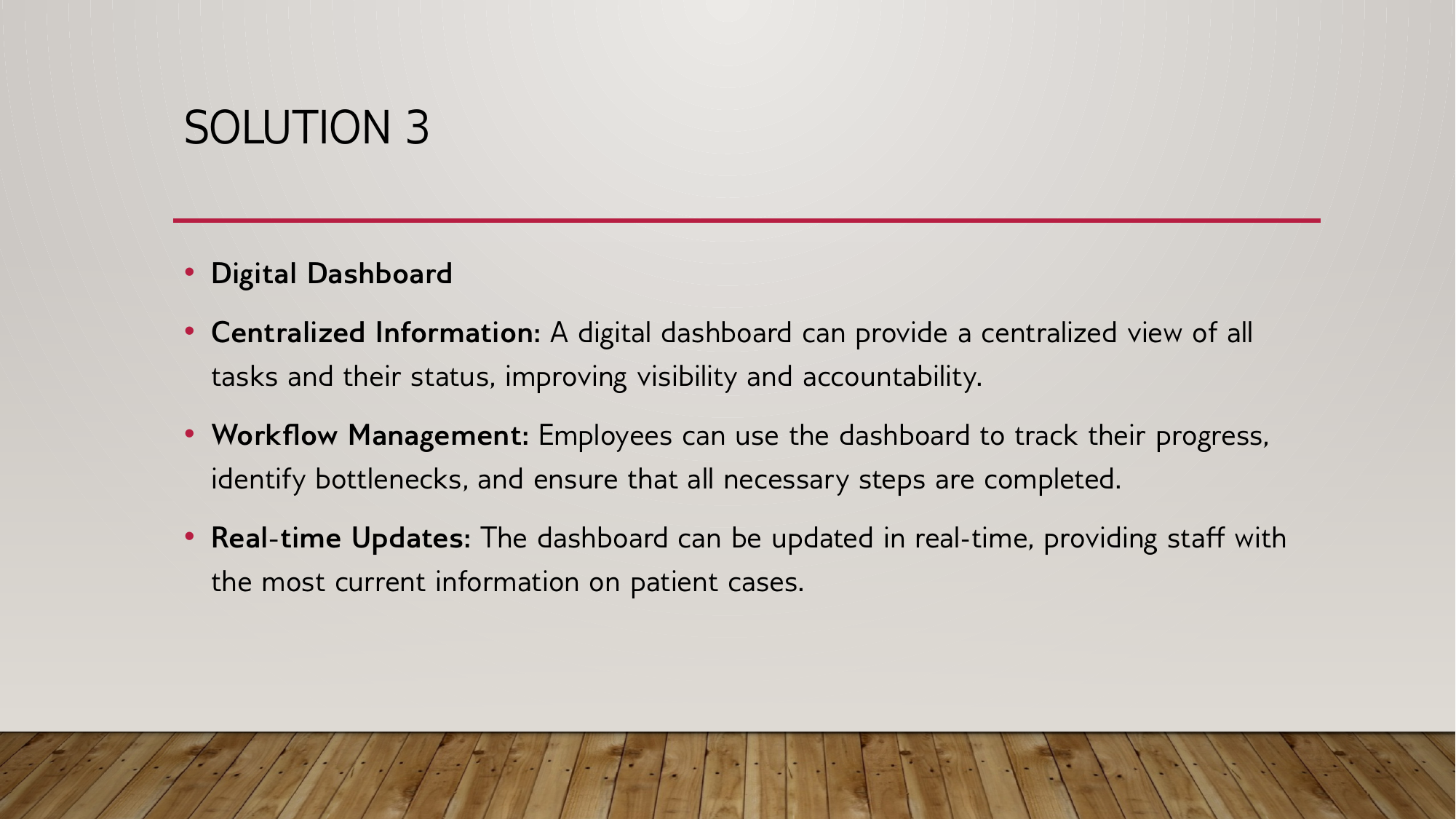

# Solution 3
Digital Dashboard
Centralized Information: A digital dashboard can provide a centralized view of all tasks and their status, improving visibility and accountability.
Workflow Management: Employees can use the dashboard to track their progress, identify bottlenecks, and ensure that all necessary steps are completed.
Real-time Updates: The dashboard can be updated in real-time, providing staff with the most current information on patient cases.